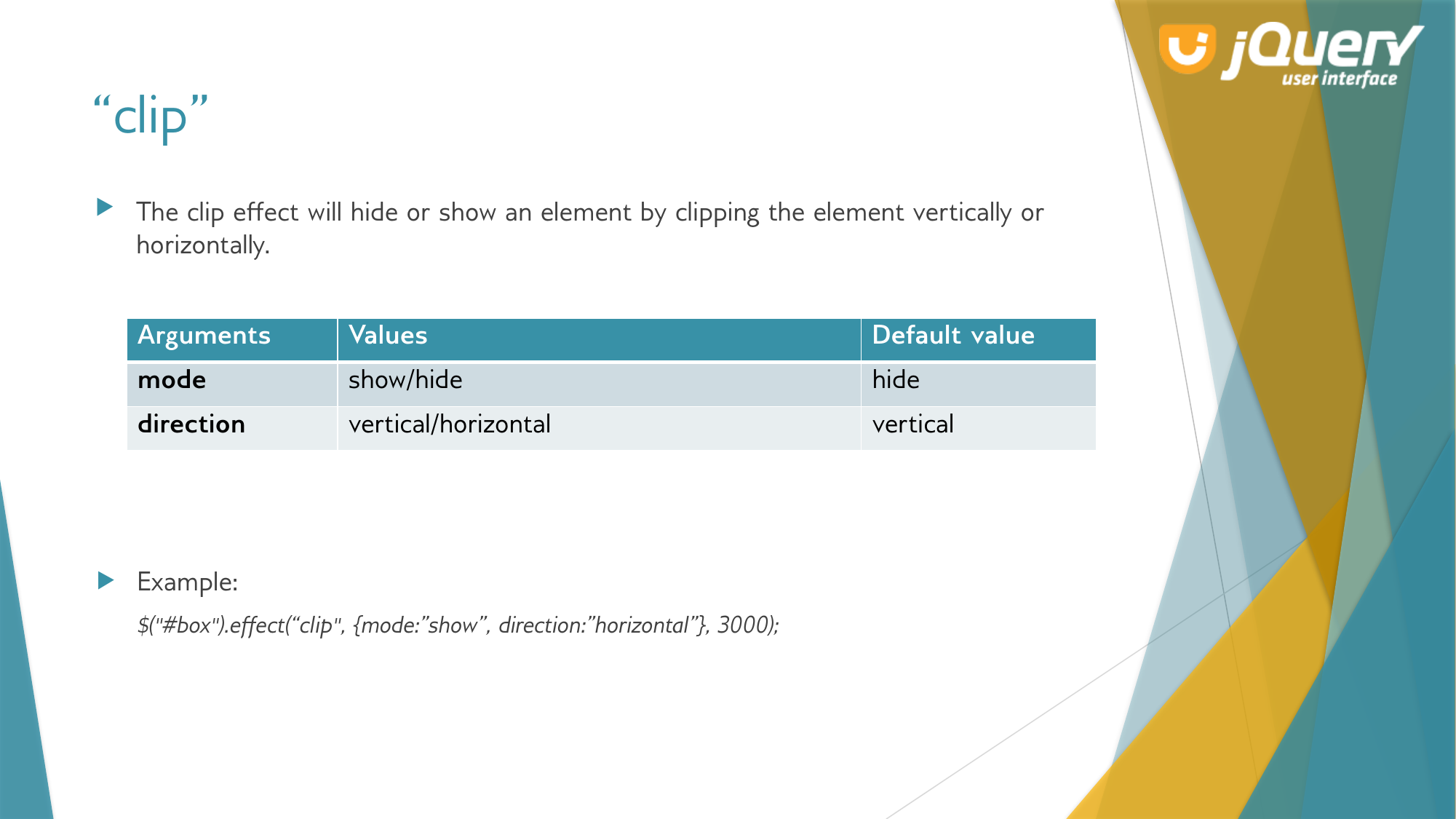

# “clip”
The clip effect will hide or show an element by clipping the element vertically or horizontally.
| Arguments | Values | Default value |
| --- | --- | --- |
| mode | show/hide | hide |
| direction | vertical/horizontal | vertical |

Example:
	$("#box").effect(“clip", {mode:”show”, direction:”horizontal”}, 3000);